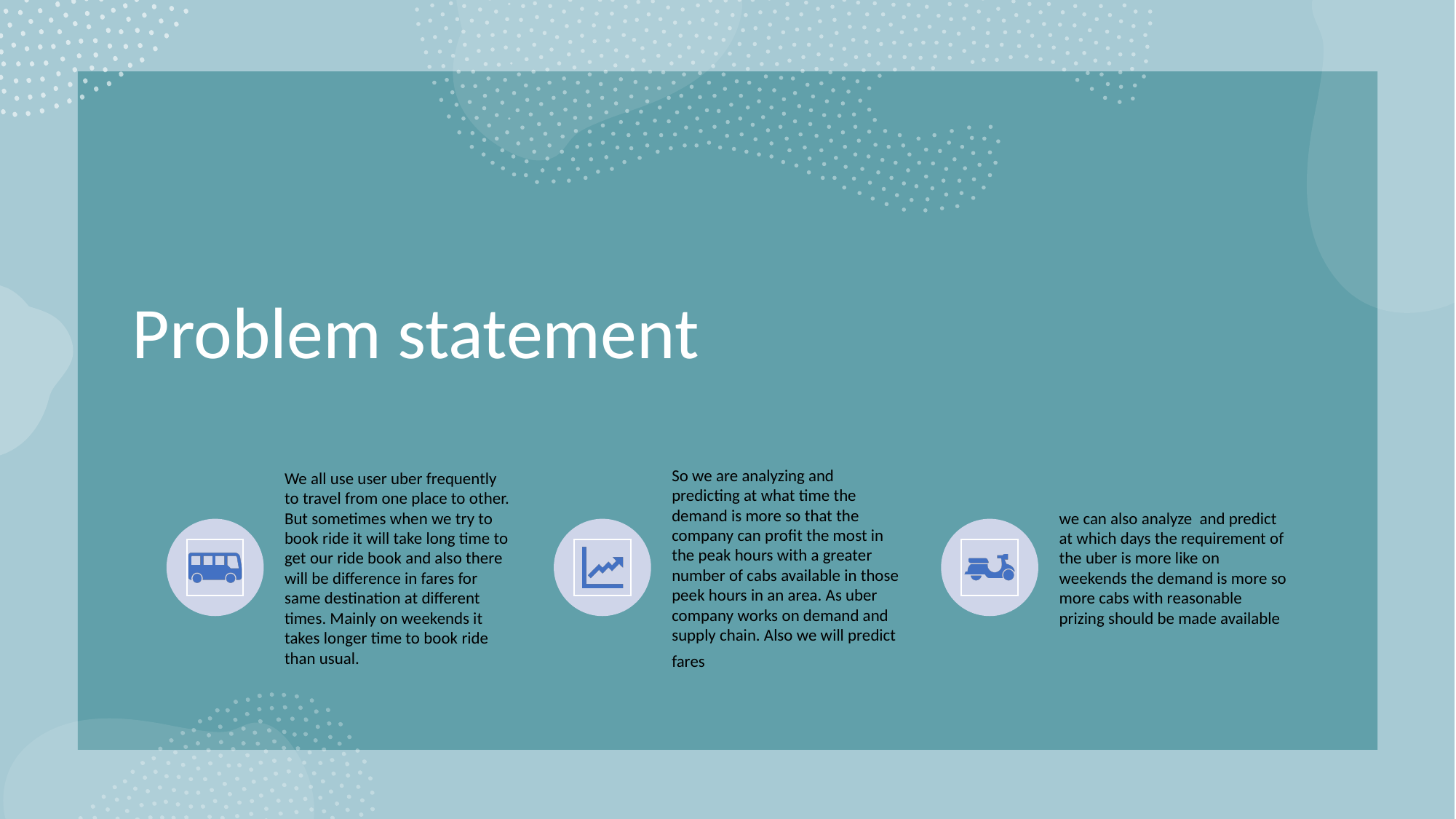

# Problem statement
We all use user uber frequently to travel from one place to other. But sometimes when we try to book ride it will take long time to get our ride book and also there will be difference in fares for same destination at different times. Mainly on weekends it takes longer time to book ride than usual.
So we are analyzing and predicting at what time the demand is more so that the company can profit the most in the peak hours with a greater number of cabs available in those peek hours in an area. As uber company works on demand and supply chain. Also we will predict
fares
we can also analyze  and predict at which days the requirement of the uber is more like on weekends the demand is more so more cabs with reasonable prizing should be made available